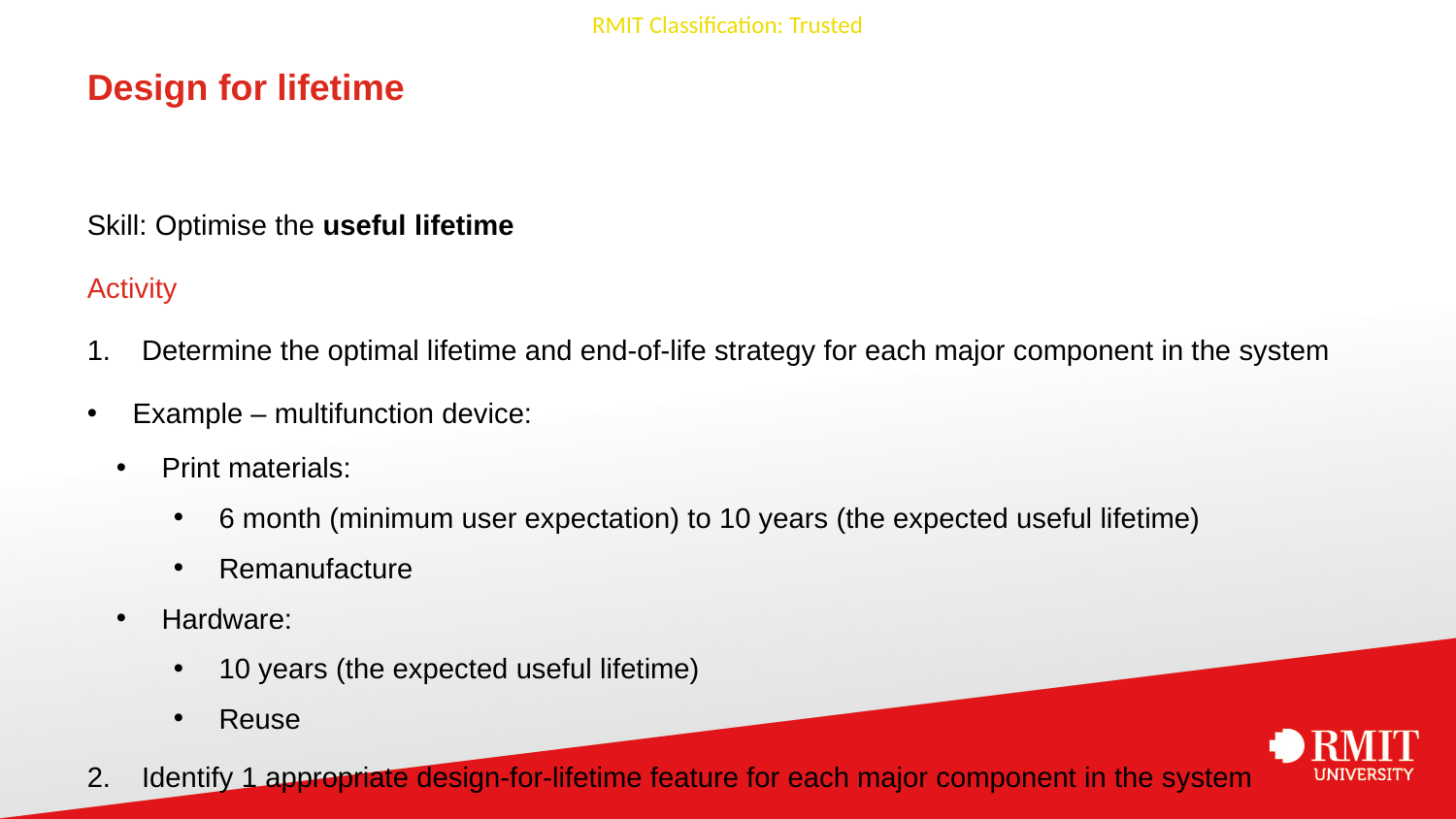

# Design for lifetime
Skill: Optimise the useful lifetime
Activity
Determine the optimal lifetime and end-of-life strategy for each major component in the system
Example – multifunction device:
Print materials:
6 month (minimum user expectation) to 10 years (the expected useful lifetime)
Remanufacture
Hardware:
10 years (the expected useful lifetime)
Reuse
Identify 1 appropriate design-for-lifetime feature for each major component in the system